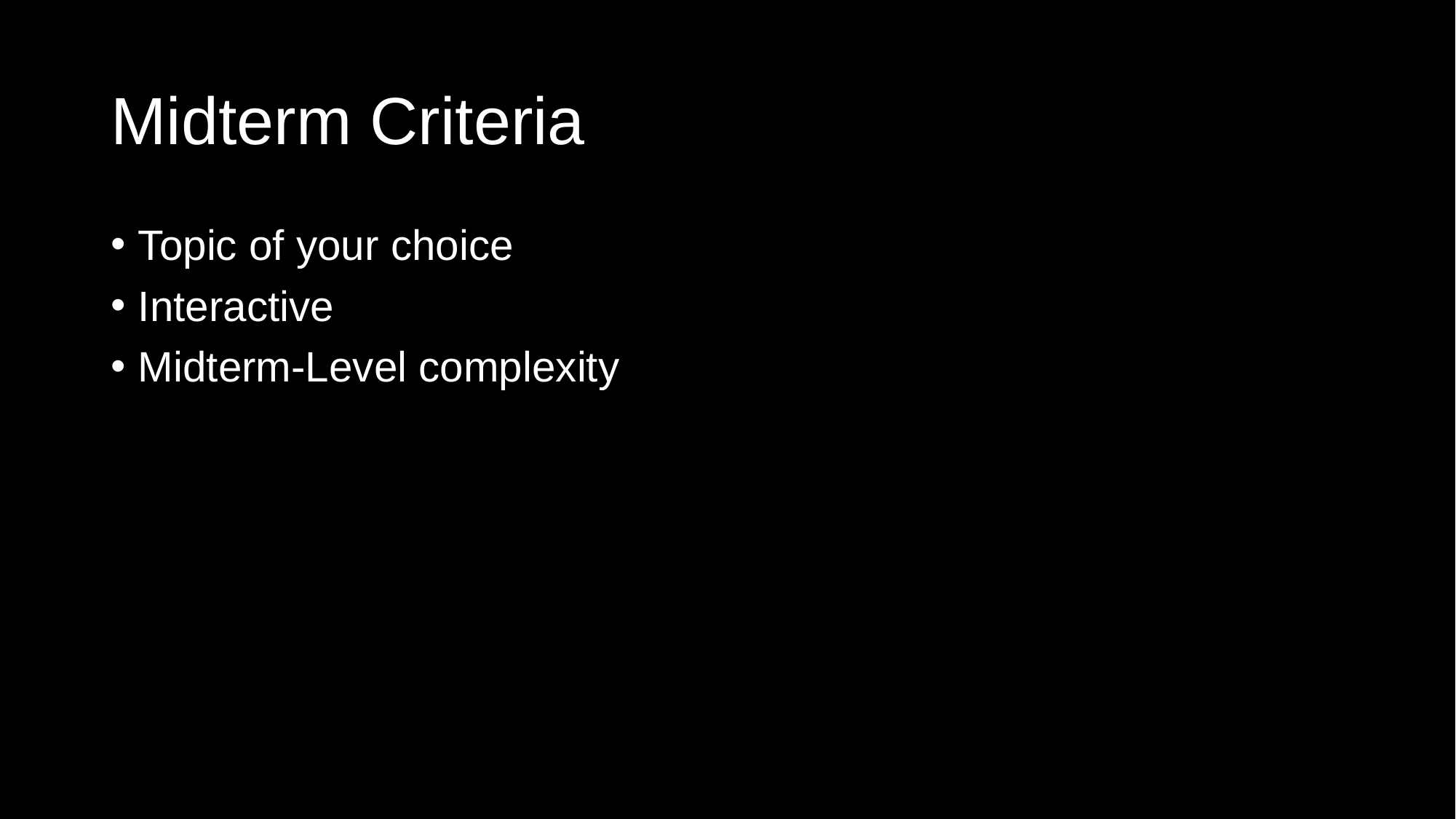

# Midterm Criteria
Topic of your choice
Interactive
Midterm-Level complexity